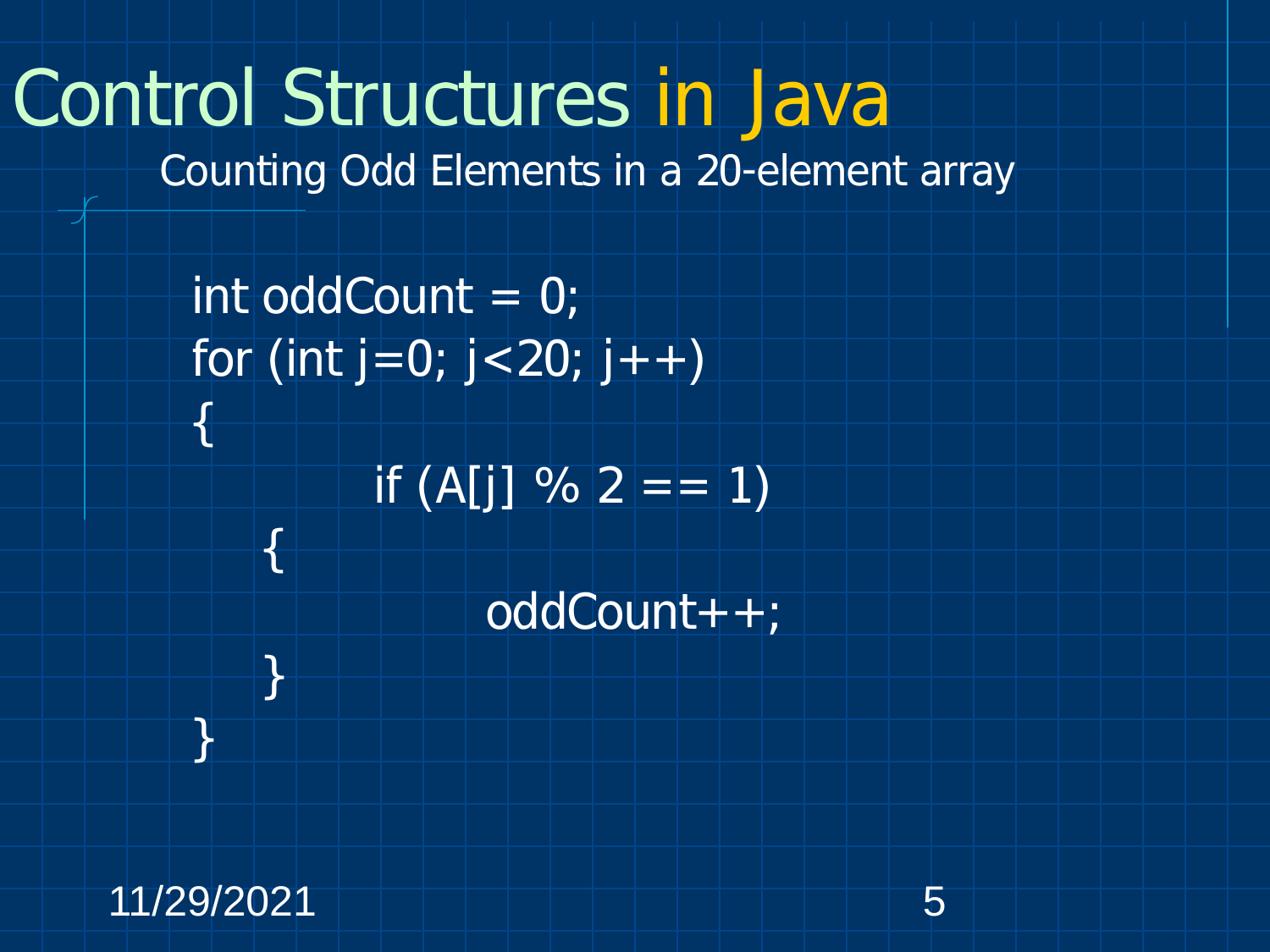

# Control Structures in Java
Counting Odd Elements in a 20-element array
int oddCount = 0;
for (int j=0; j<20; j++)
{
		 if (A[j] % 2 == 1)
	  {
			oddCount++;
	  }
}
11/29/2021
5